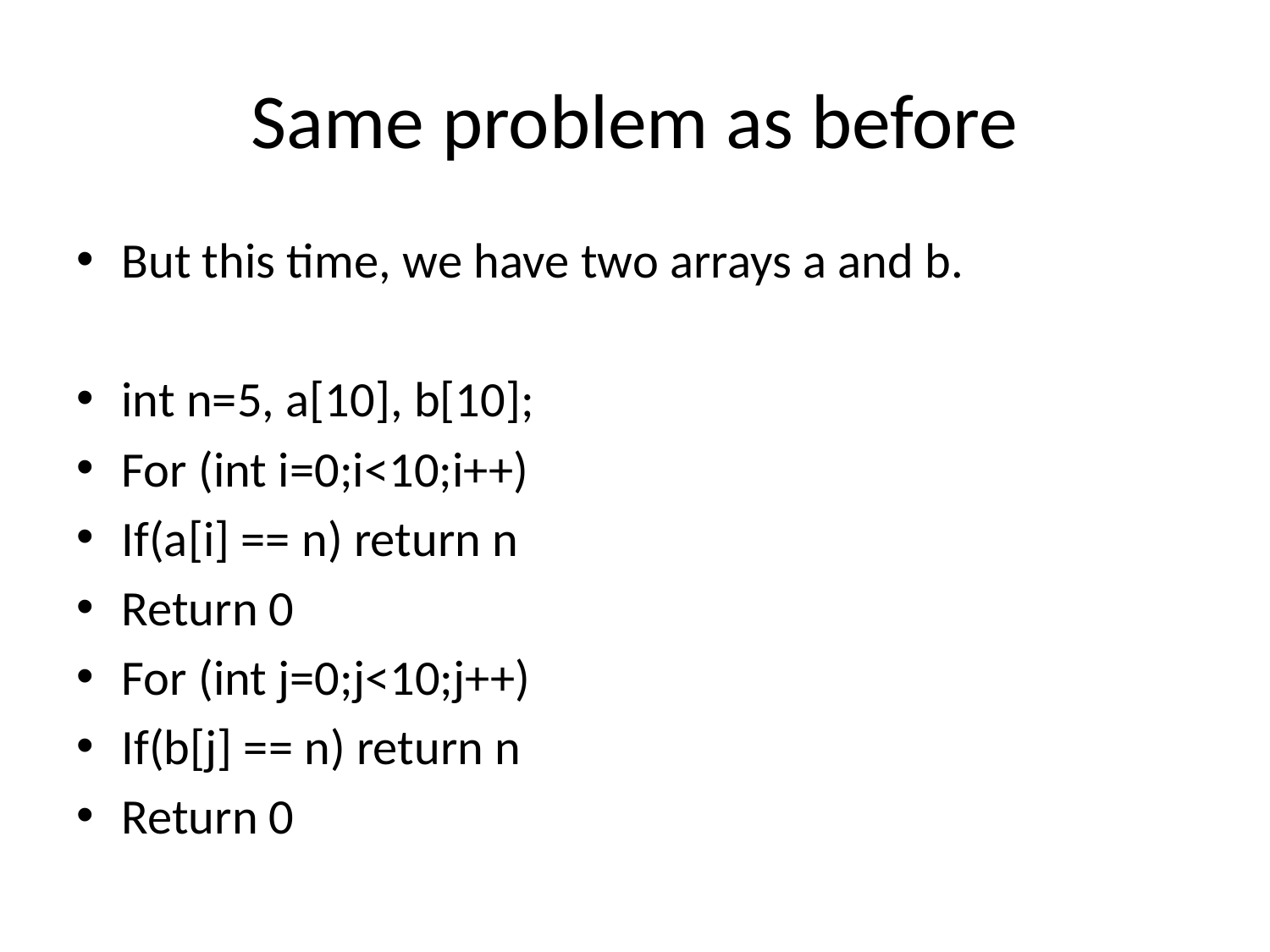

# Same problem as before
But this time, we have two arrays a and b.

int n=5, a[10], b[10];
For (int i=0;i<10;i++)
If(a[i] == n) return n
Return 0
For (int j=0;j<10;j++)
If(b[j] == n) return n
Return 0